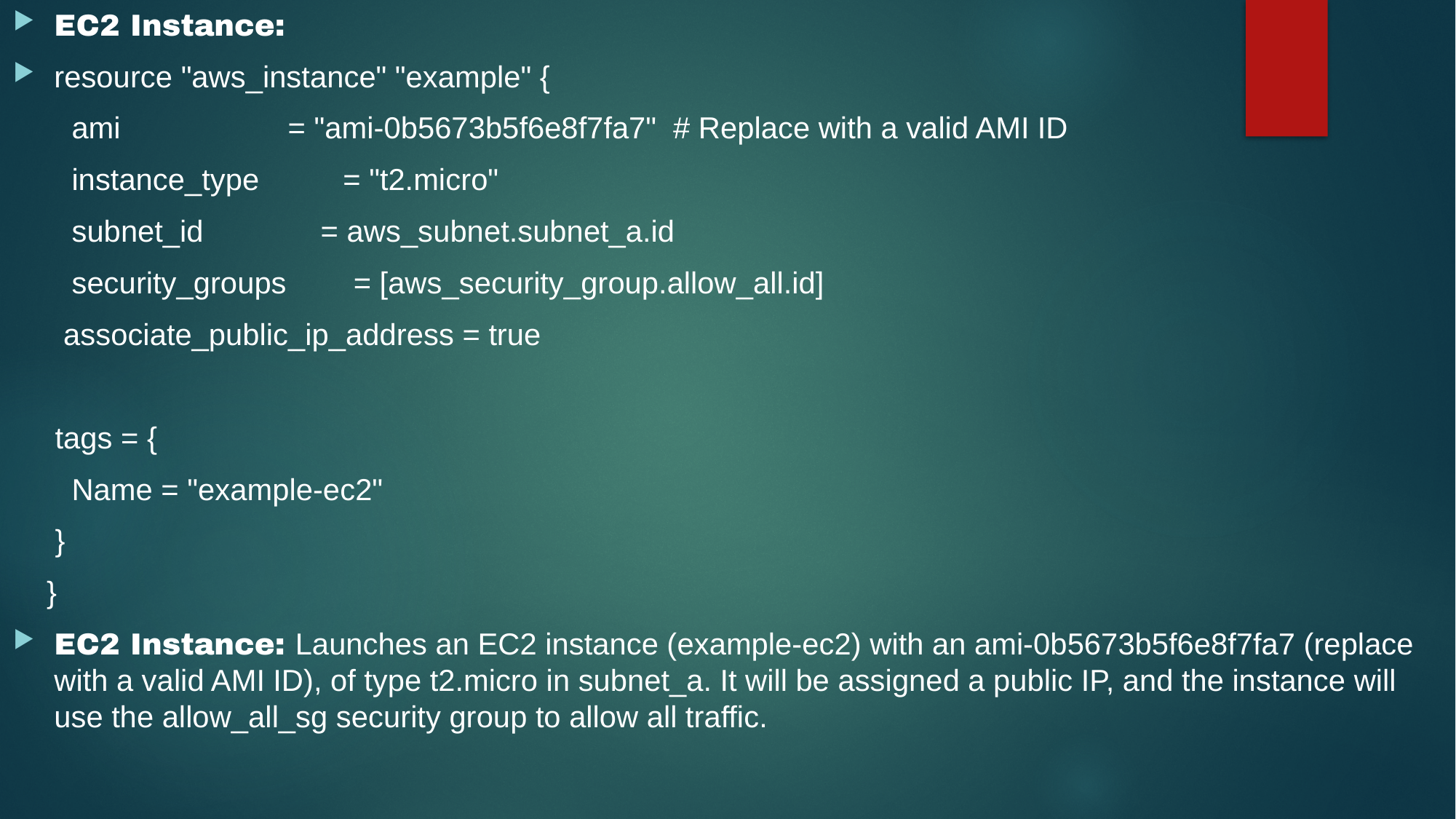

EC2 Instance:
resource "aws_instance" "example" {
       ami                    = "ami-0b5673b5f6e8f7fa7"  # Replace with a valid AMI ID
       instance_type          = "t2.micro"
       subnet_id              = aws_subnet.subnet_a.id
       security_groups        = [aws_security_group.allow_all.id]
      associate_public_ip_address = true

     tags = {
       Name = "example-ec2"
     }
    }
EC2 Instance: Launches an EC2 instance (example-ec2) with an ami-0b5673b5f6e8f7fa7 (replace with a valid AMI ID), of type t2.micro in subnet_a. It will be assigned a public IP, and the instance will use the allow_all_sg security group to allow all traffic.